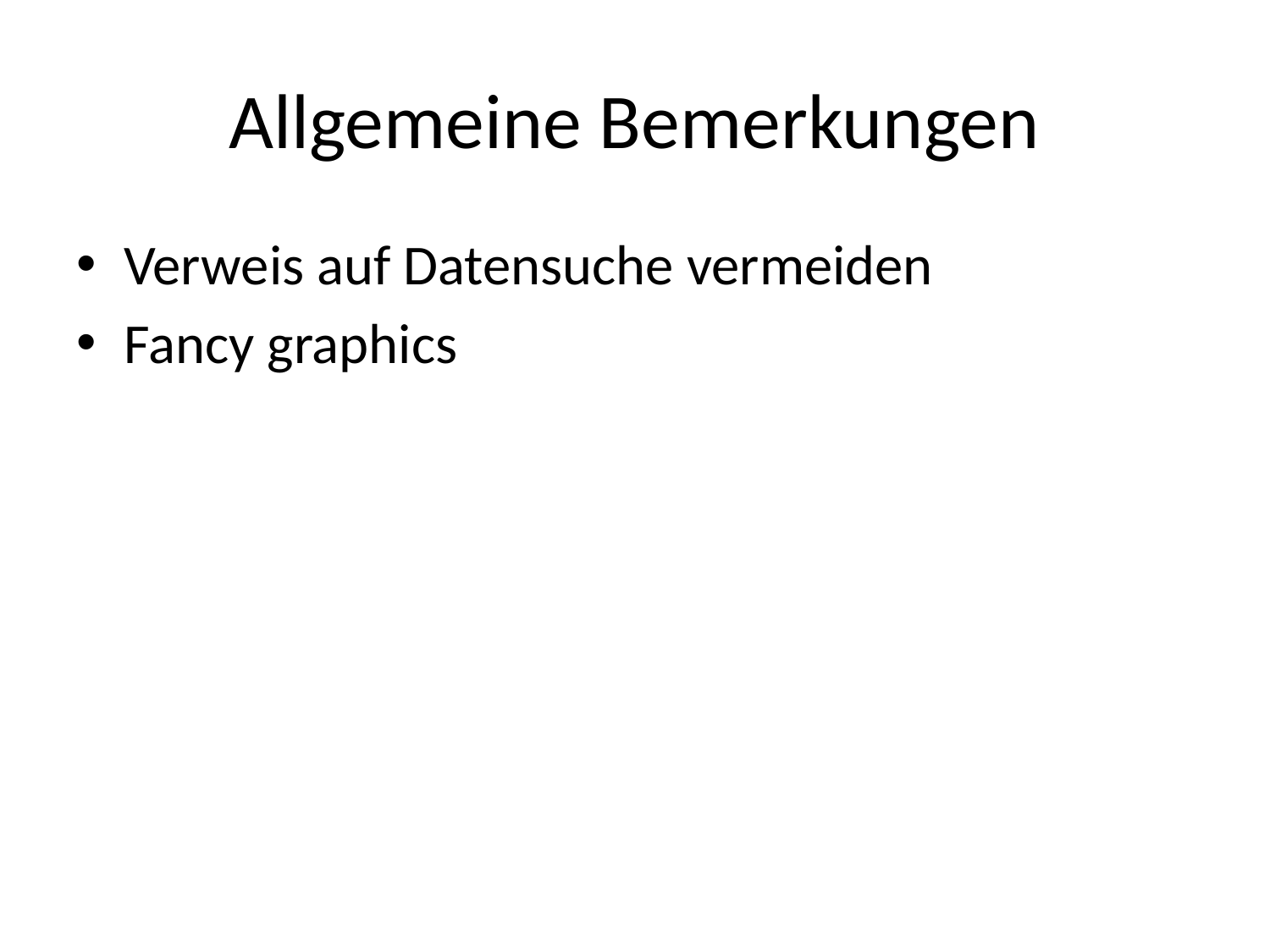

# Allgemeine Bemerkungen
Verweis auf Datensuche vermeiden
Fancy graphics